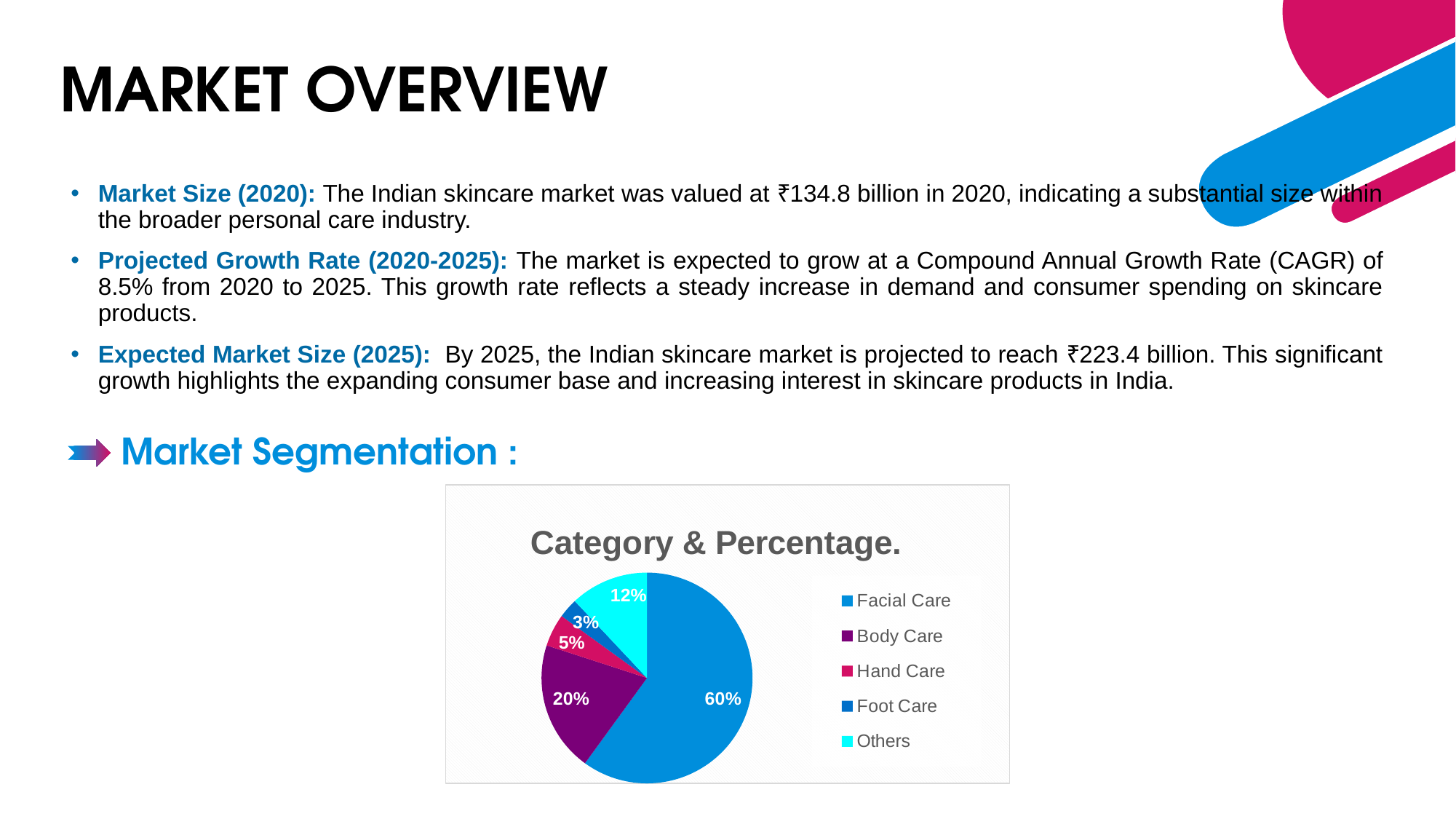

# MARKET OVERVIEW

Market Size (2020): The Indian skincare market was valued at ₹134.8 billion in 2020, indicating a substantial size within the broader personal care industry.
Projected Growth Rate (2020-2025): The market is expected to grow at a Compound Annual Growth Rate (CAGR) of 8.5% from 2020 to 2025. This growth rate reflects a steady increase in demand and consumer spending on skincare products.
Expected Market Size (2025):  By 2025, the Indian skincare market is projected to reach ₹223.4 billion. This significant growth highlights the expanding consumer base and increasing interest in skincare products in India.
Market Segmentation :

### Chart: Category & Percentage.

| Category | category and percentage. |
|---|---|
| Facial Care | 0.6 |
| Body Care | 0.2 |
| Hand Care | 0.05 |
| Foot Care | 0.03 |
| Others | 0.12 |
5